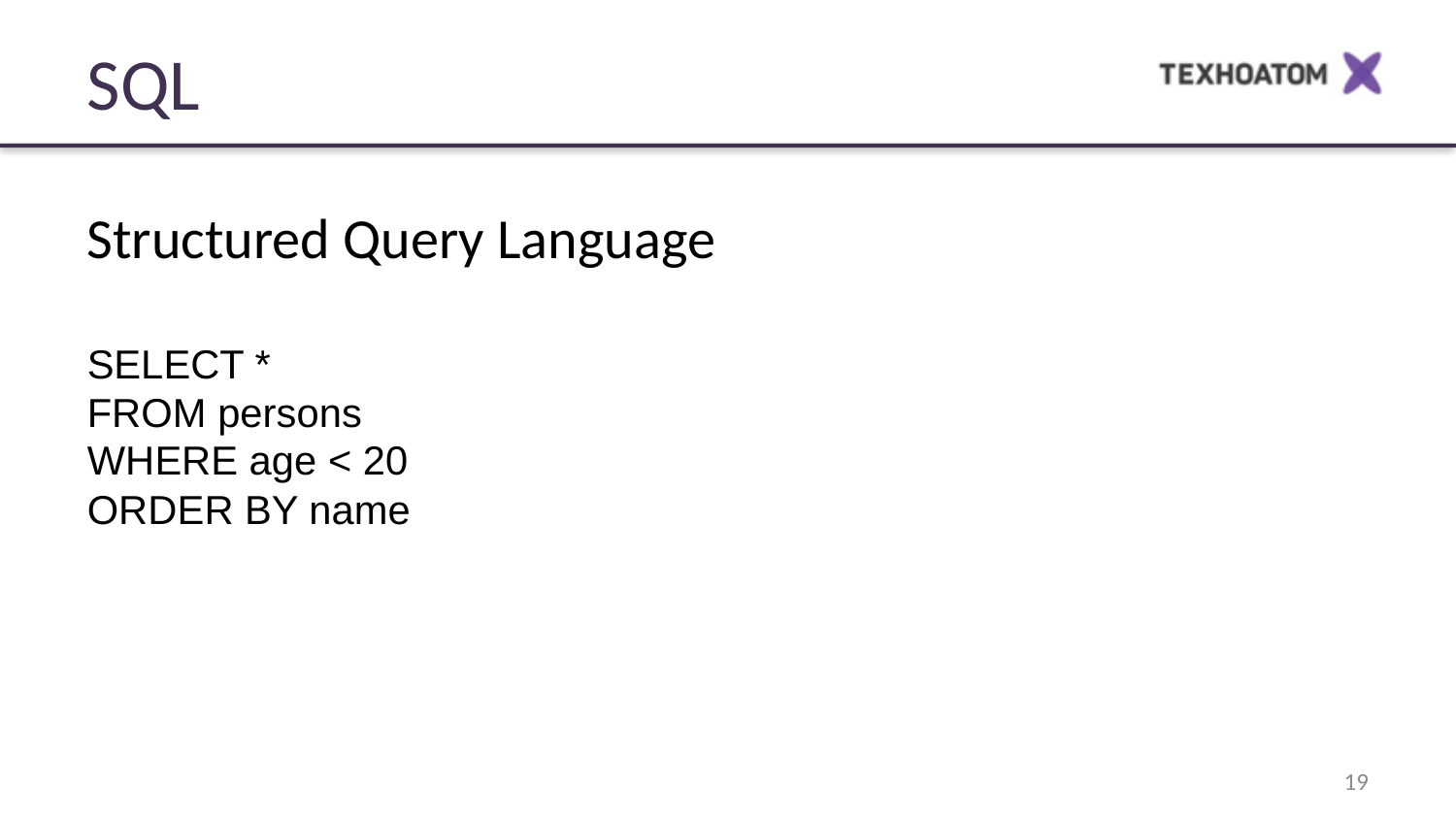

SQL
Structured Query Language

SELECT *
FROM persons
WHERE age < 20
ORDER BY name

19